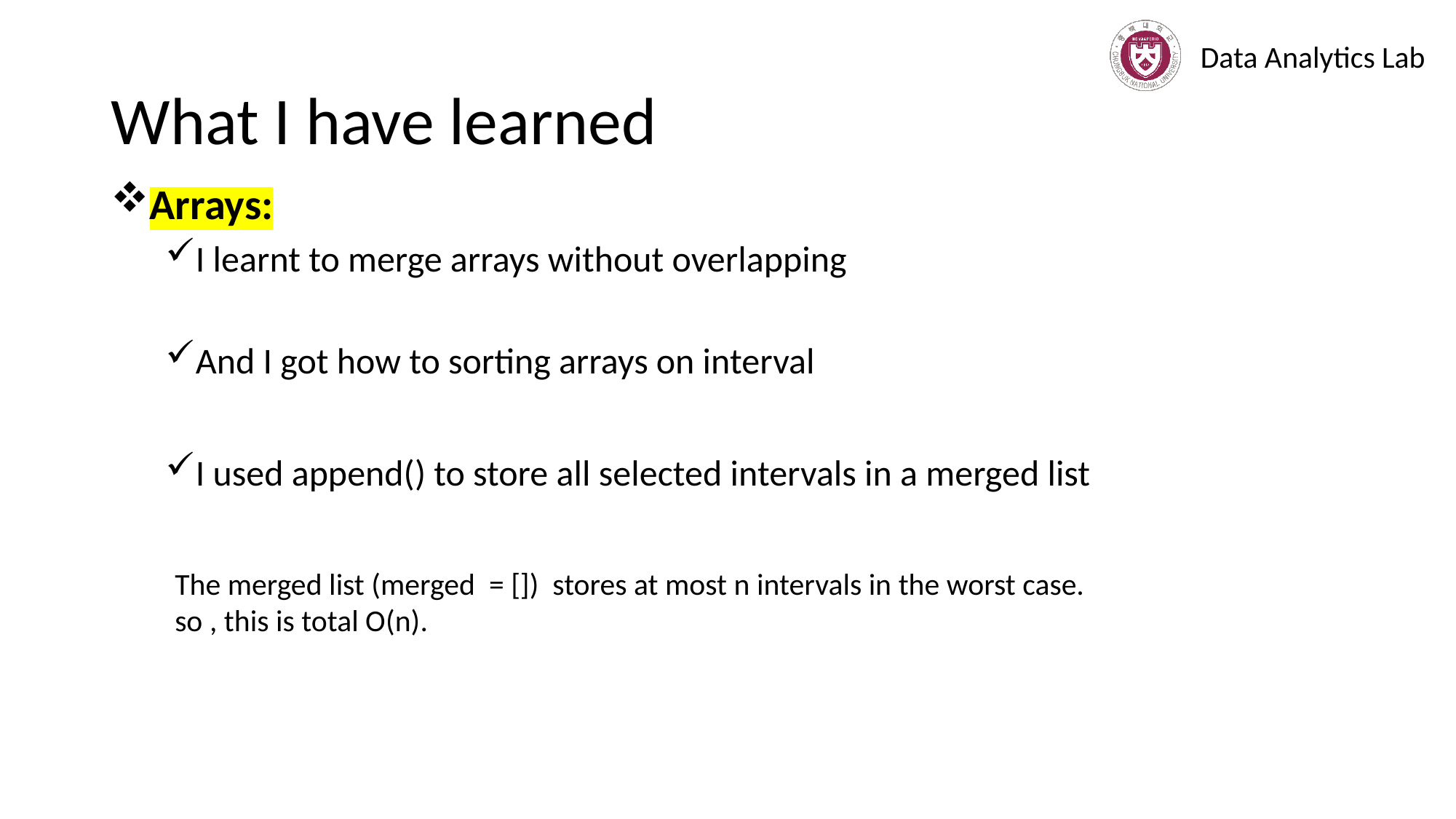

# What I have learned
Arrays:
I learnt to merge arrays without overlapping

And I got how to sorting arrays on interval

I used append() to store all selected intervals in a merged list

The merged list (merged  = [])  stores at most n intervals in the worst case.
so , this is total O(n).